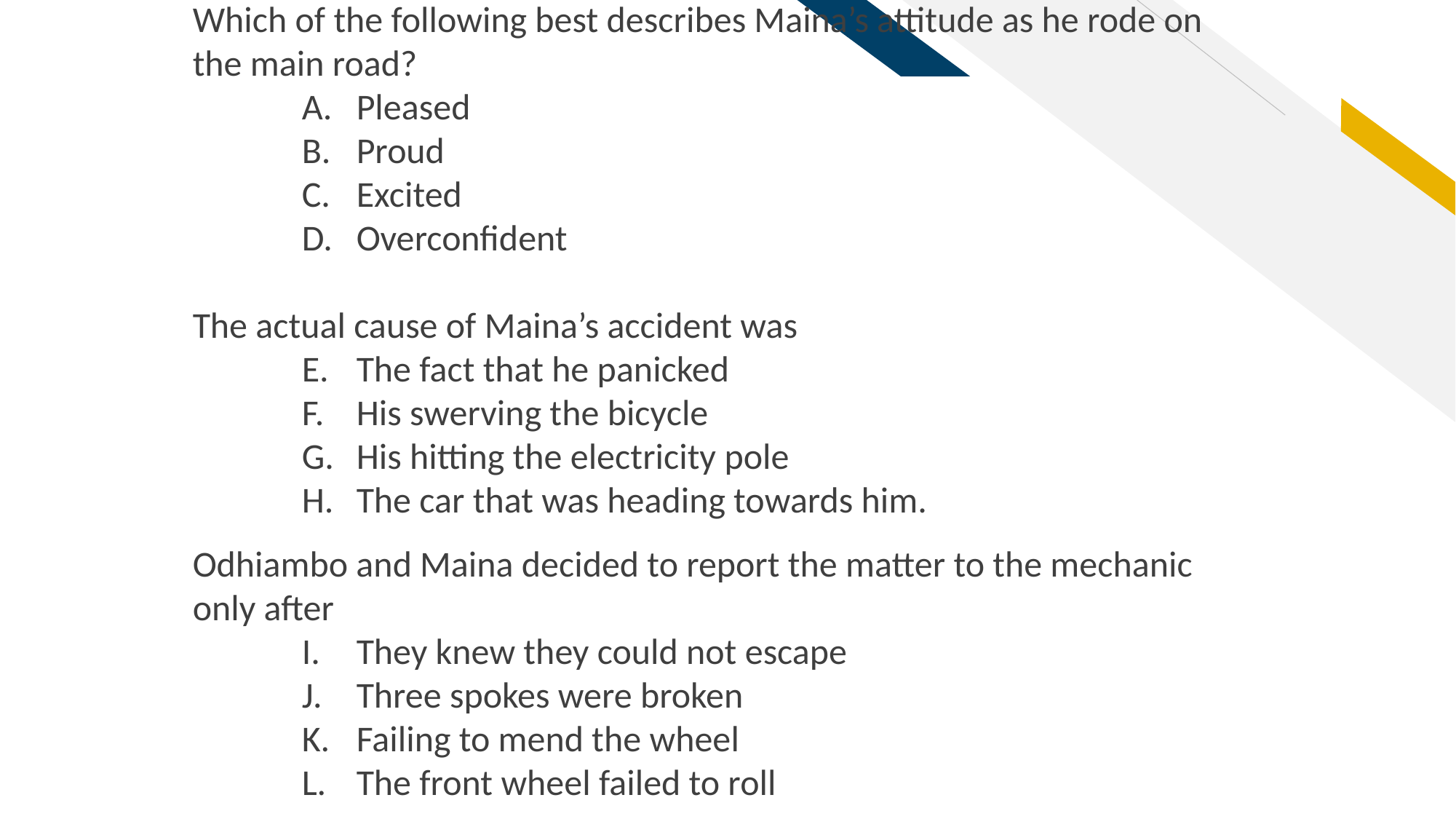

Which of the following best describes Maina’s attitude as he rode on the main road?
Pleased
Proud
Excited
Overconfident

The actual cause of Maina’s accident was
The fact that he panicked
His swerving the bicycle
His hitting the electricity pole
The car that was heading towards him.

Odhiambo and Maina decided to report the matter to the mechanic only after
They knew they could not escape
Three spokes were broken
Failing to mend the wheel
The front wheel failed to roll